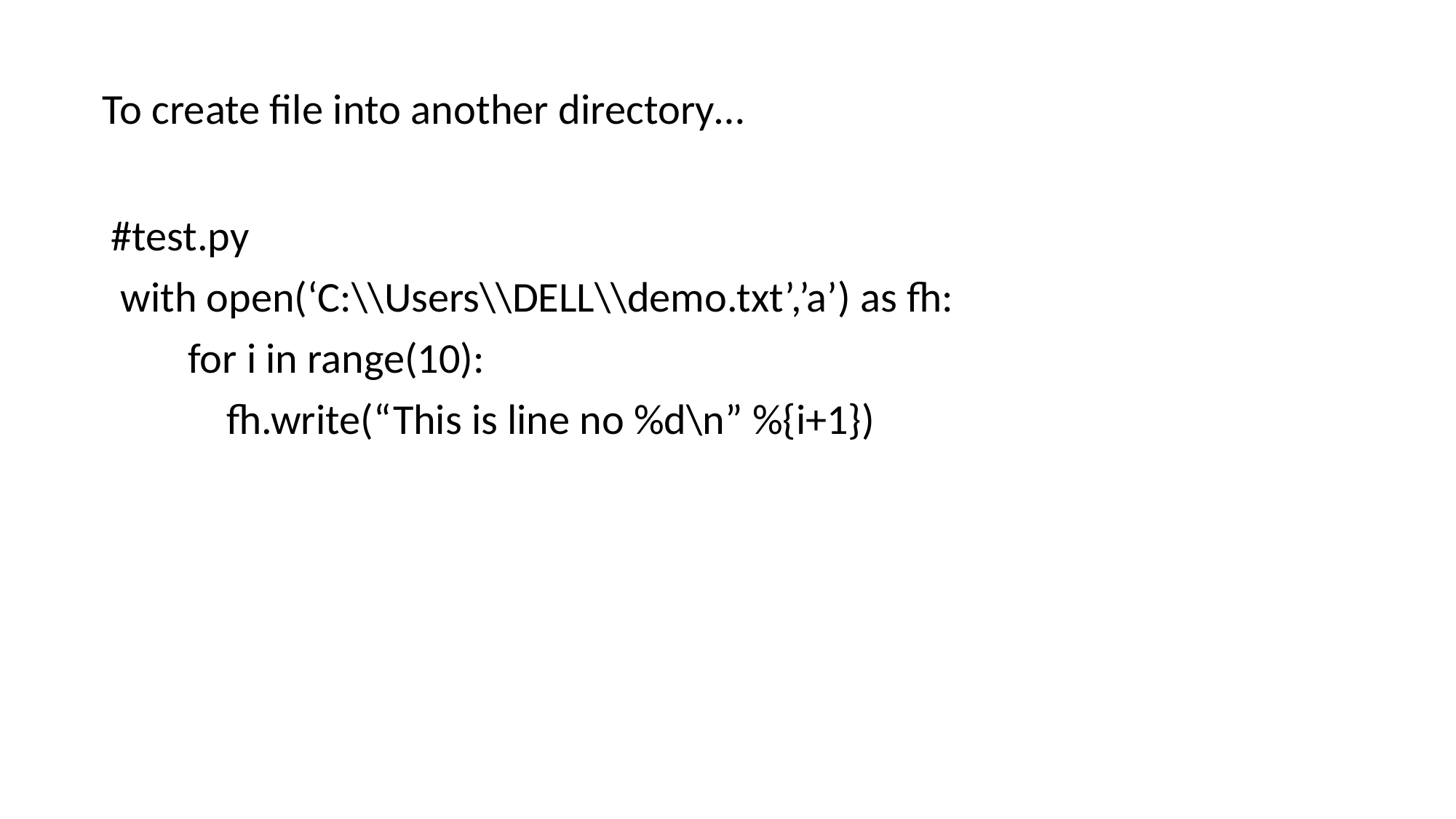

# To create file into another directory…
#test.py
 with open(‘C:\\Users\\DELL\\demo.txt’,’a’) as fh:
        for i in range(10):
            fh.write(“This is line no %d\n” %{i+1})